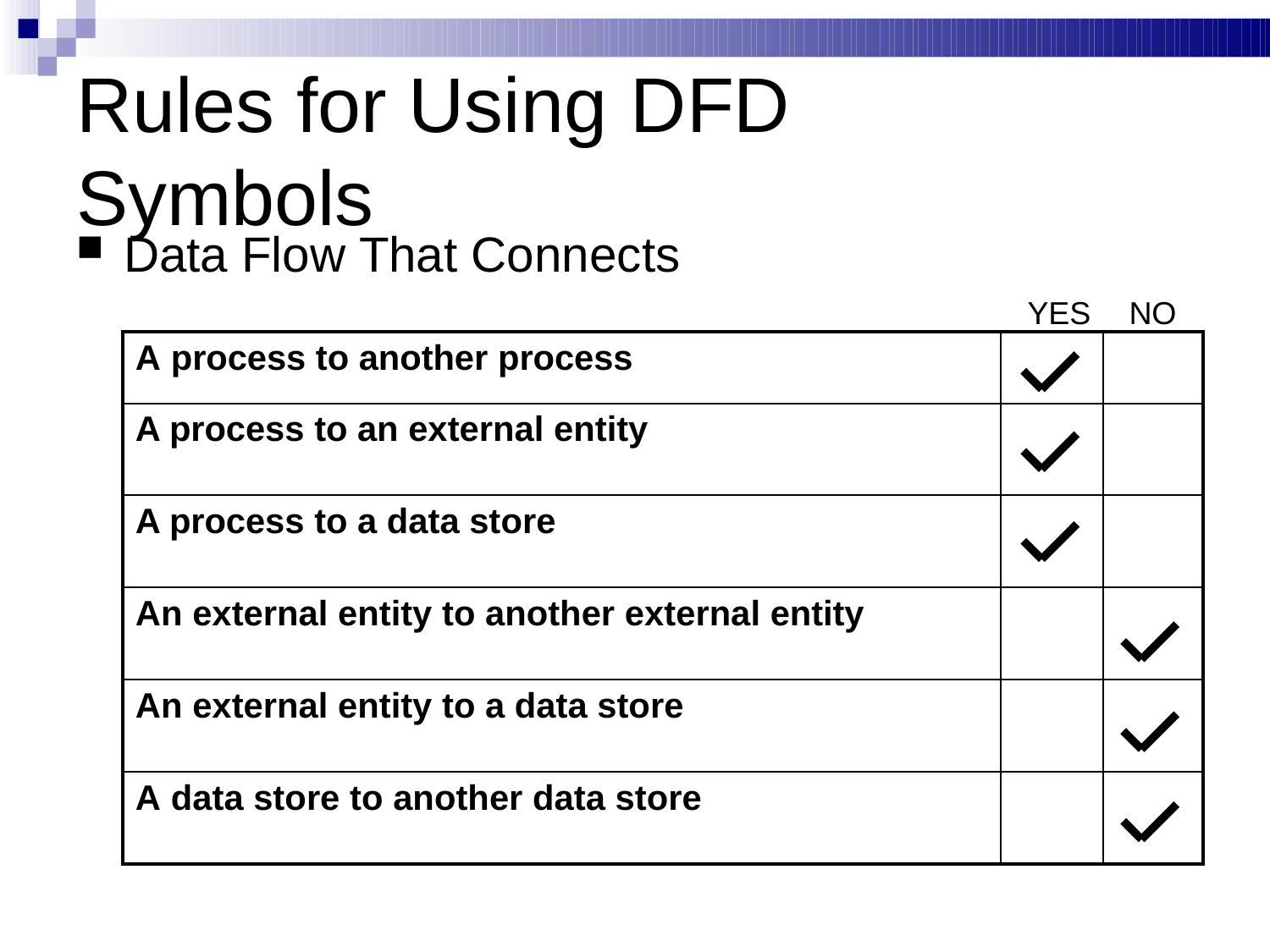

# Rules for Using	DFD Symbols
Data Flow That Connects
YES	NO
| A process to another process |  |  |
| --- | --- | --- |
| A process to an external entity |  |  |
| A process to a data store |  |  |
| An external entity to another external entity |  |  |
| An external entity to a data store |  |  |
| A data store to another data store |  |  |